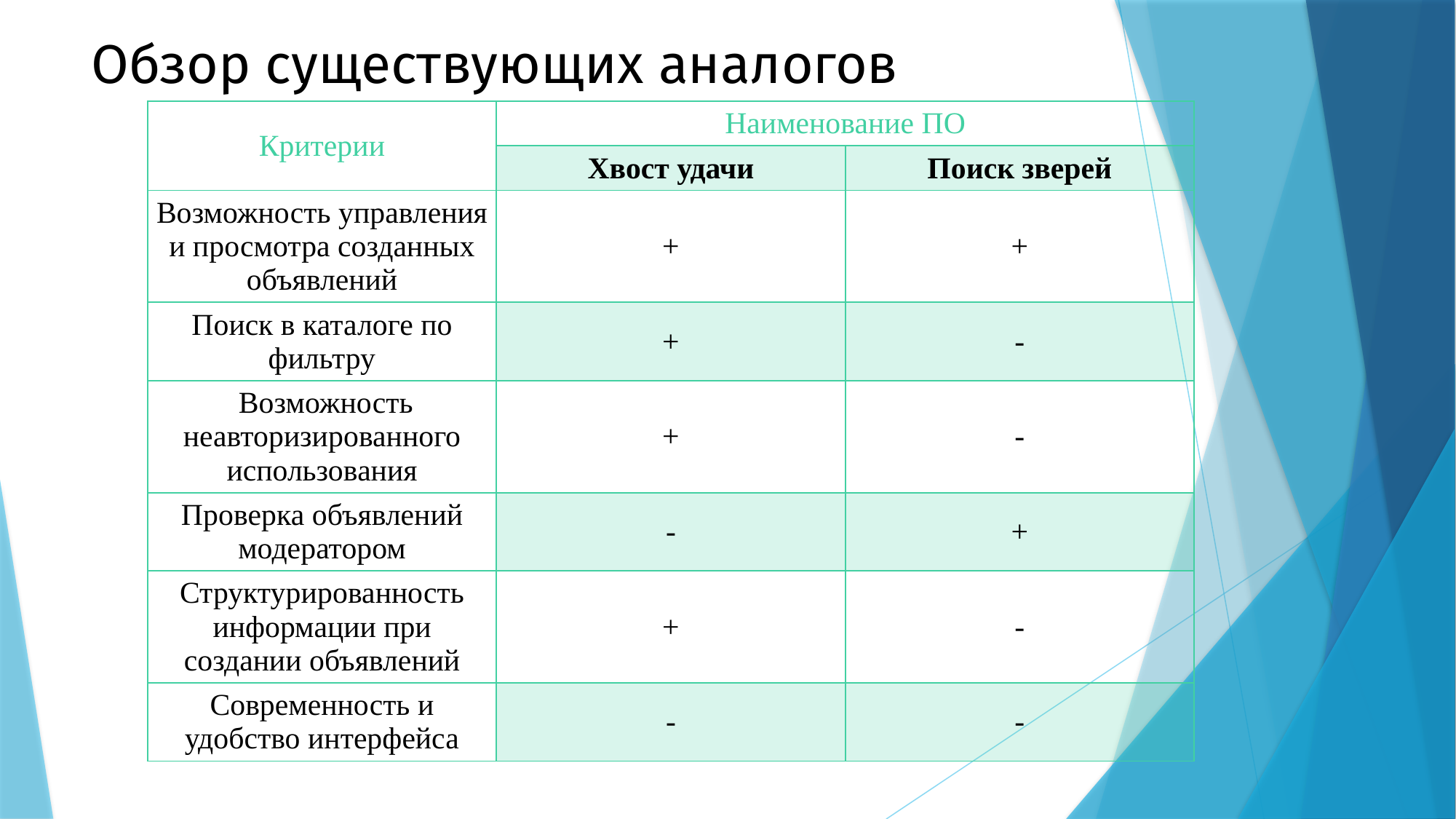

# Обзор существующих аналогов
| Критерии | Наименование ПО |  |
| --- | --- | --- |
|  | Хвост удачи | Поиск зверей |
| Возможность управления и просмотра созданных объявлений | + | + |
| Поиск в каталоге по фильтру | + | - |
| Возможность неавторизированного использования | + | - |
| Проверка объявлений модератором | - | + |
| Структурированность информации при создании объявлений | + | - |
| Современность и удобство интерфейса | - | - |